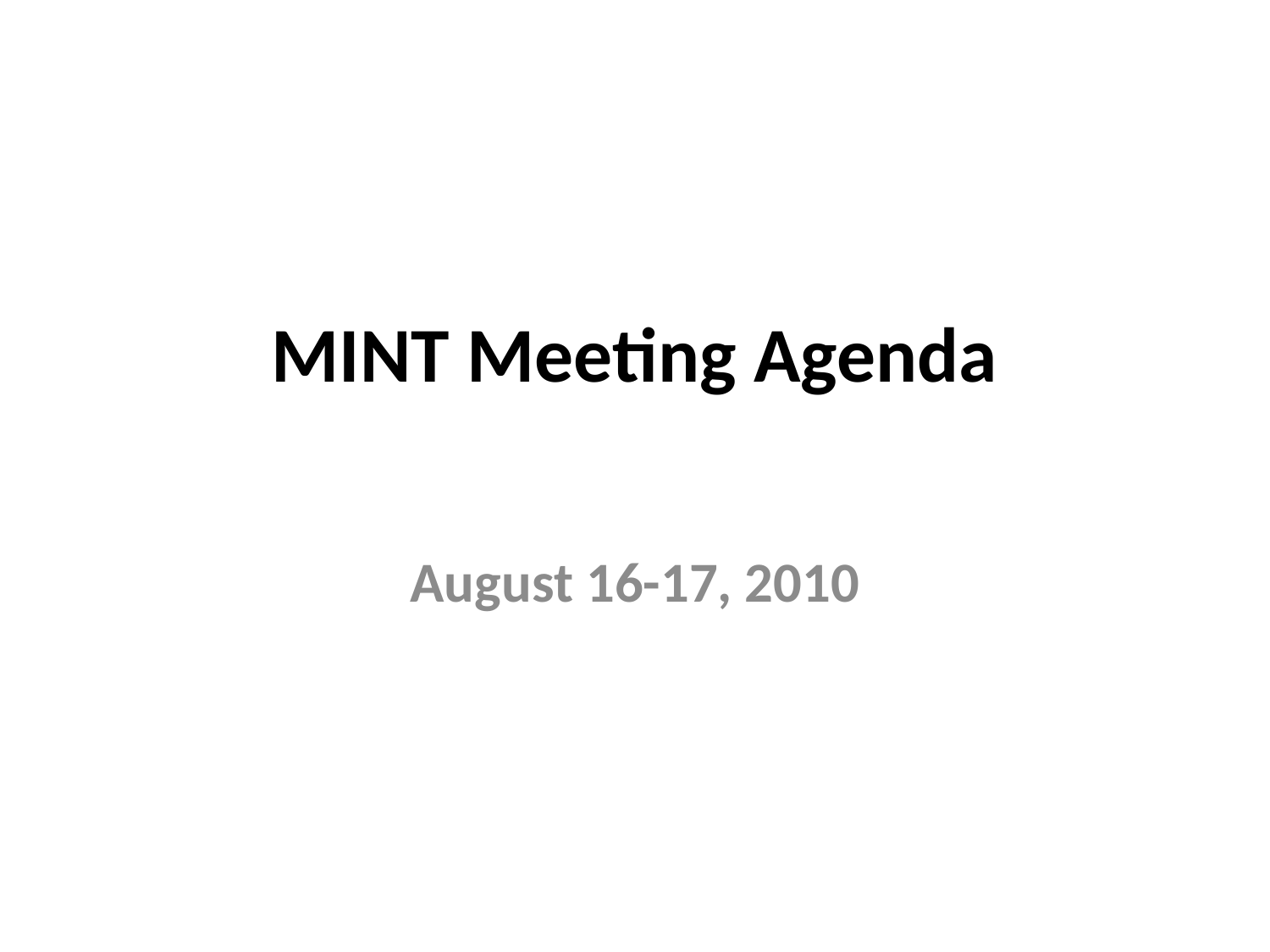

# MINT Meeting Agenda
August 16-17, 2010